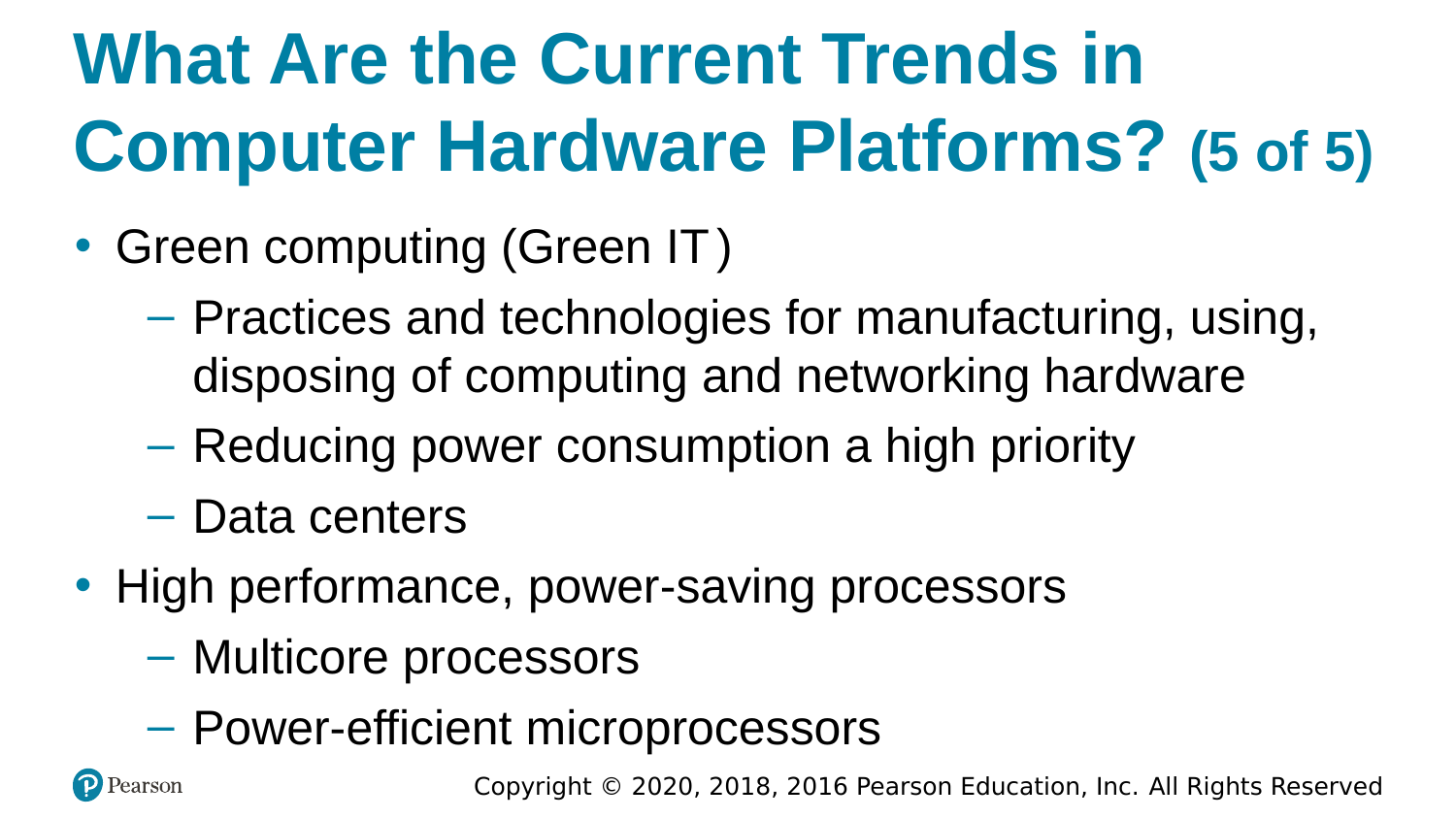

# What Are the Current Trends in Computer Hardware Platforms? (5 of 5)
Green computing (Green I T )
Practices and technologies for manufacturing, using, disposing of computing and networking hardware
Reducing power consumption a high priority
Data centers
High performance, power-saving processors
Multicore processors
Power-efficient microprocessors